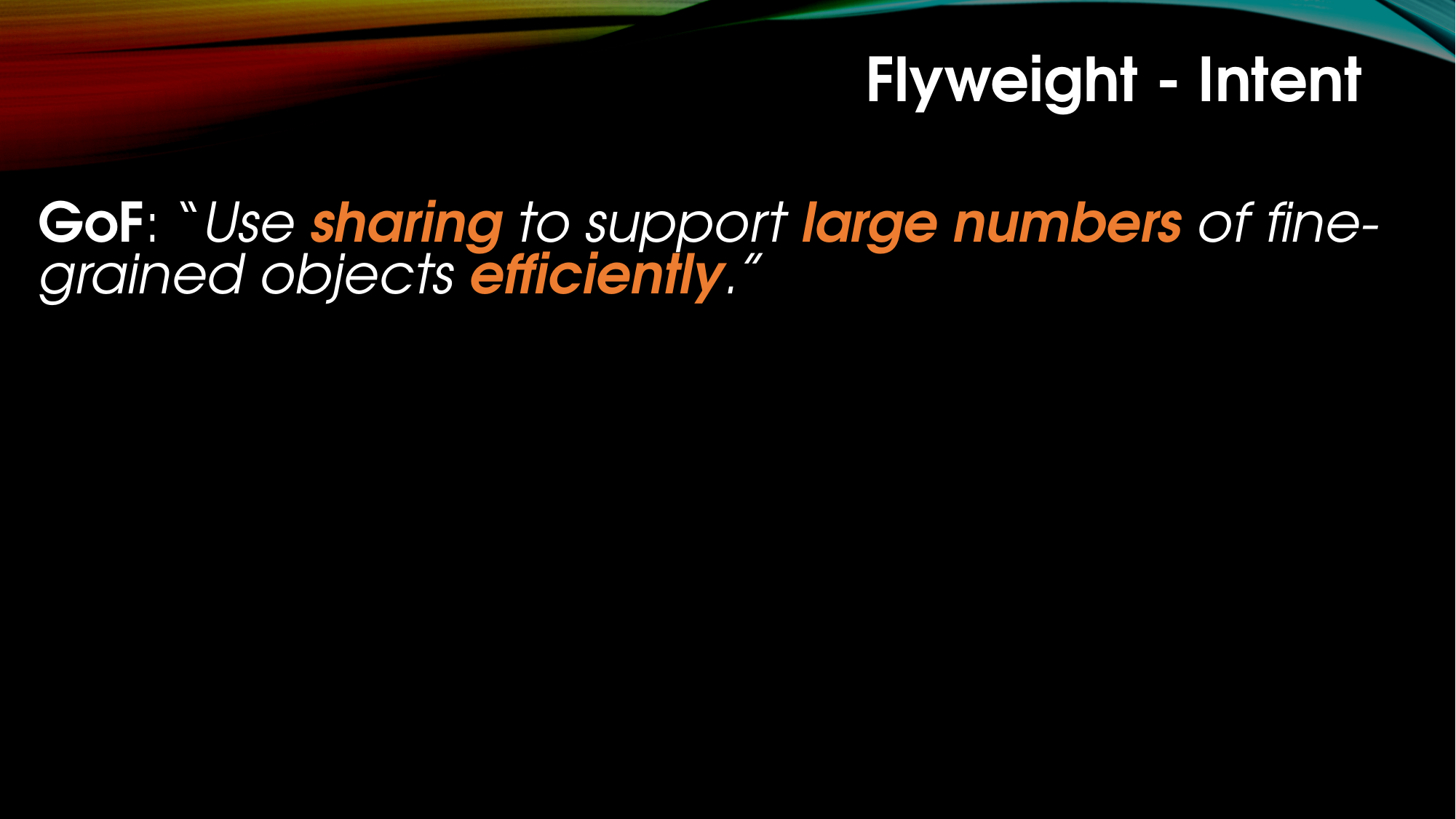

Flyweight - Intent
GoF: “Use sharing to support large numbers of fine-grained objects efficiently.”